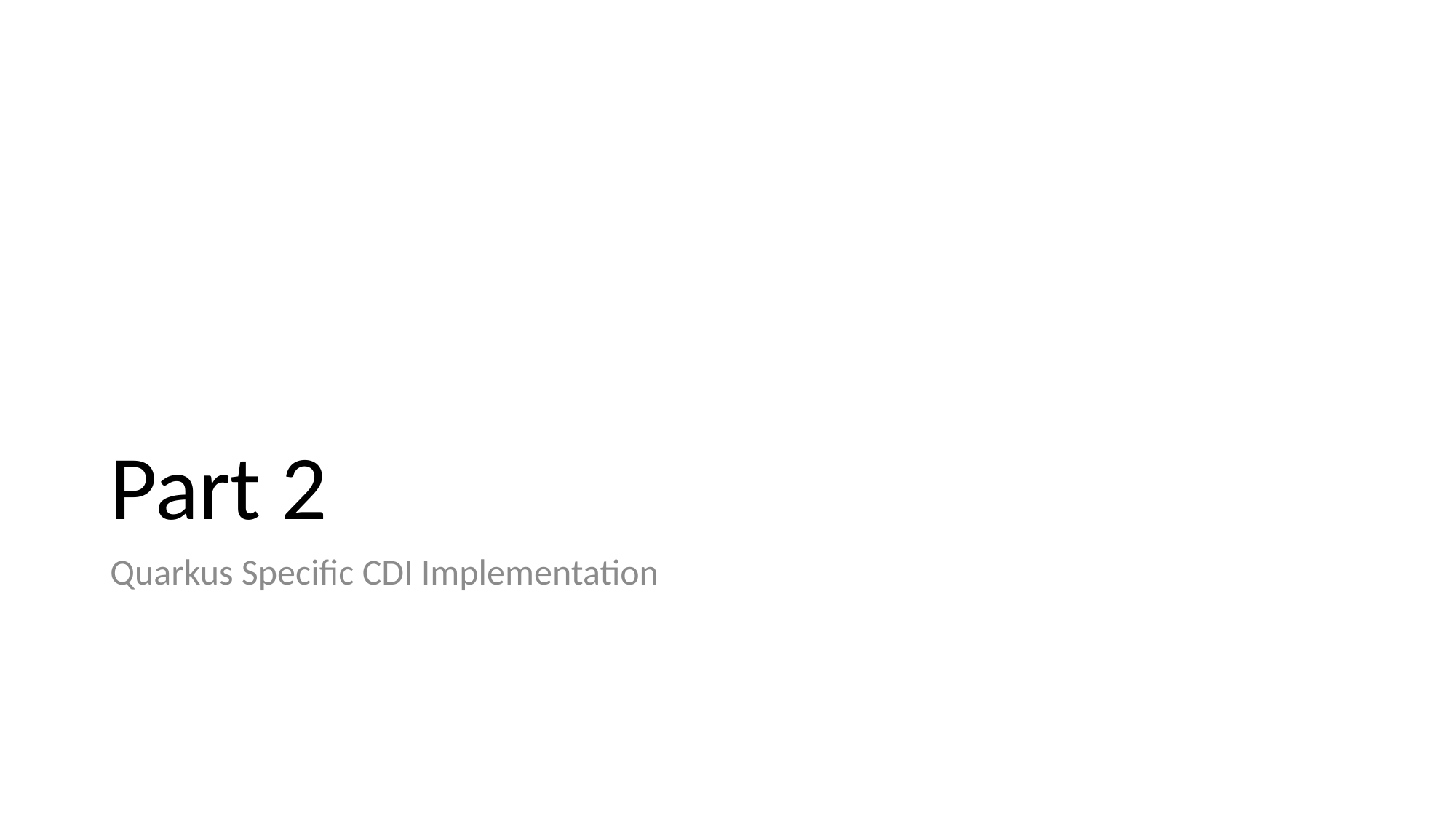

# Part 2
Quarkus Specific CDI Implementation